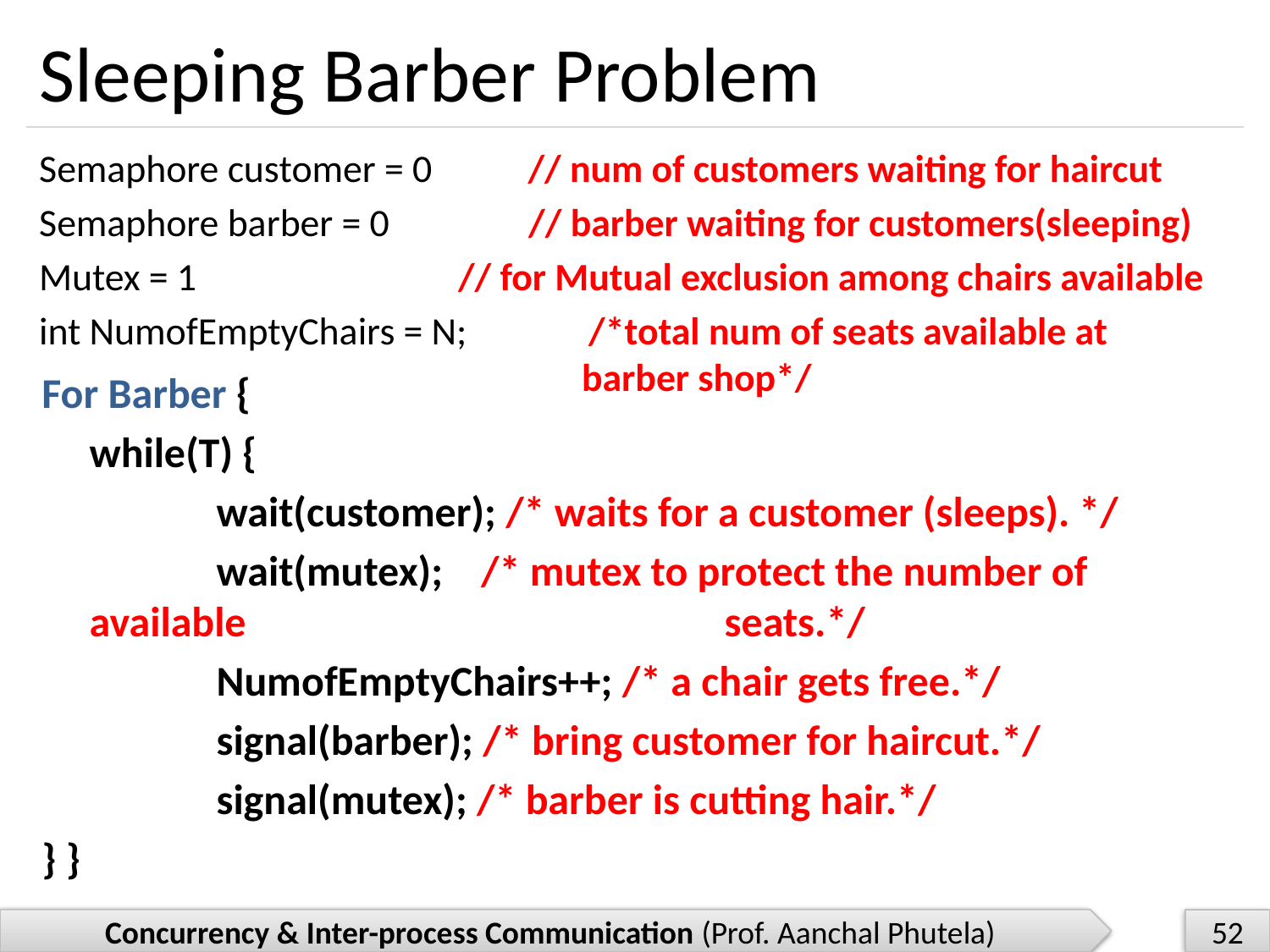

# Sleeping Barber Problem
Semaphore customer = 0           // num of customers waiting for haircut
Semaphore barber = 0                // barber waiting for customers(sleeping)
Mutex = 1	                   // for Mutual exclusion among chairs available
int NumofEmptyChairs = N;              /*total num of seats available at 					    barber shop*/
For Barber {
	while(T) {
		wait(customer); /* waits for a customer (sleeps). */
		wait(mutex);    /* mutex to protect the number of available 				seats.*/
		NumofEmptyChairs++; /* a chair gets free.*/
		signal(barber); /* bring customer for haircut.*/
		signal(mutex); /* barber is cutting hair.*/
} }